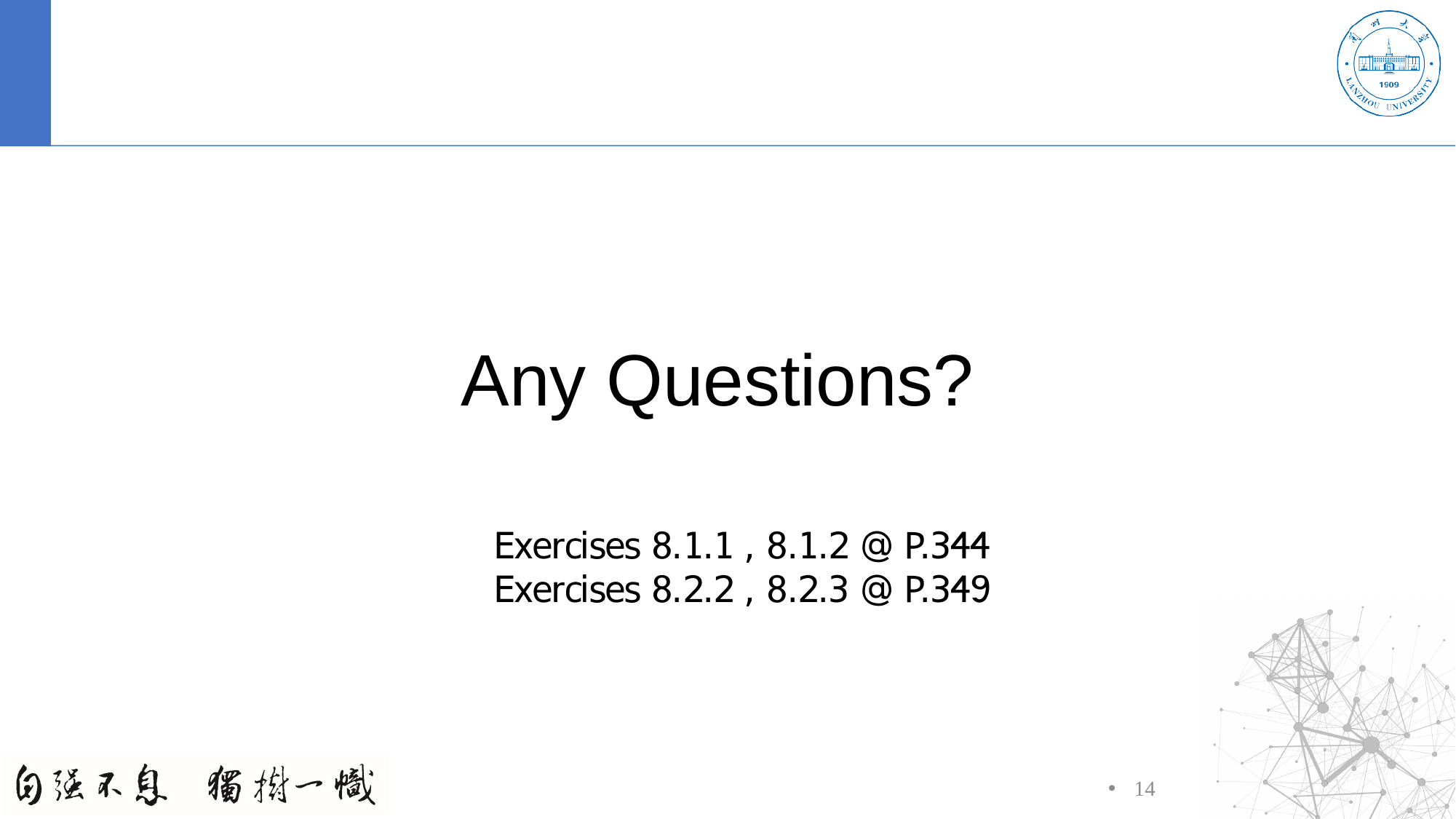

#

Any Questions?
Exercises 8.1.1 , 8.1.2 @ P.344
Exercises 8.2.2 , 8.2.3 @ P.349
14